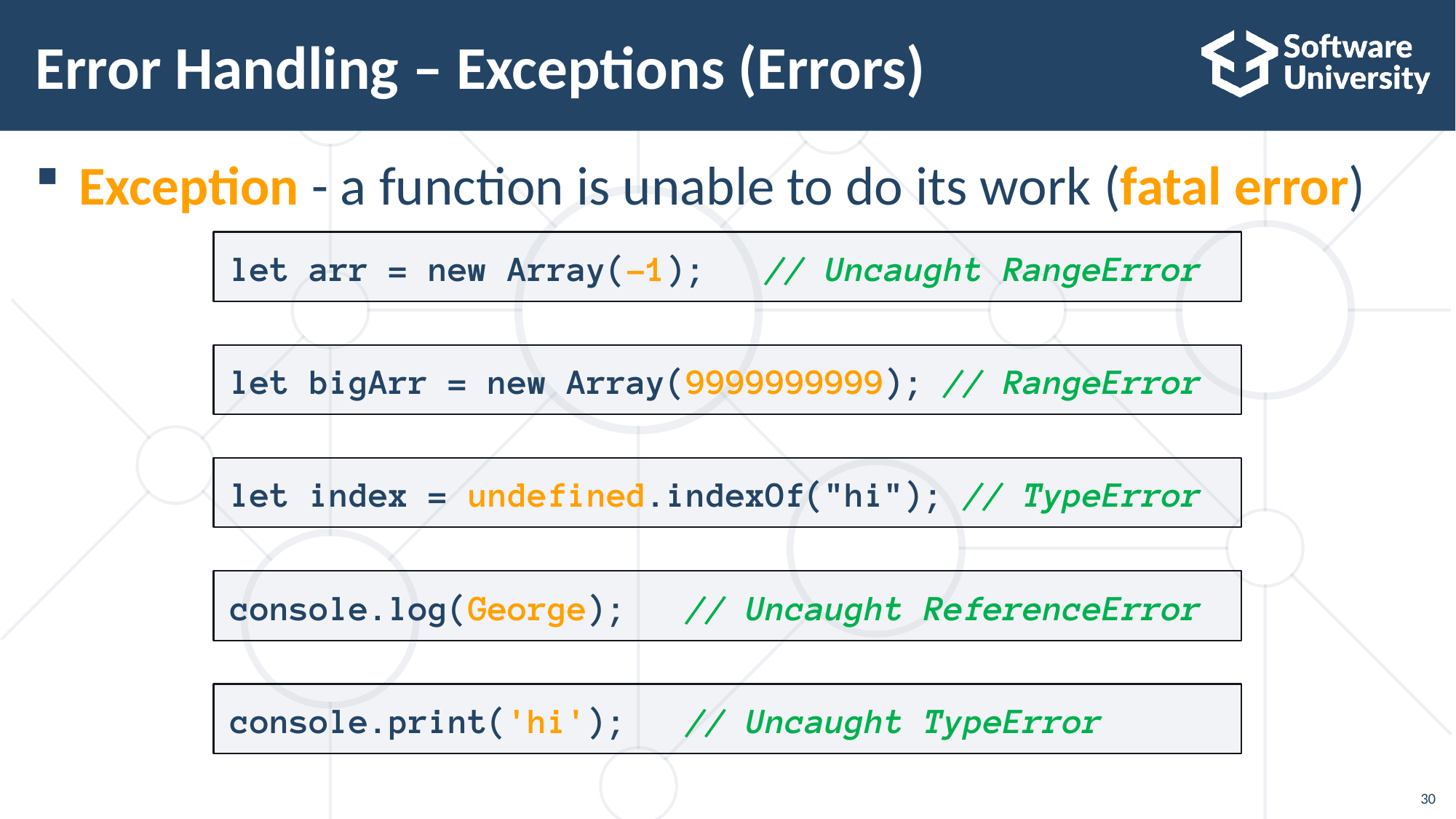

# Error Handling – Exceptions (Errors)
Exception - a function is unable to do its work (fatal error)

let arr = new Array(-1);   // Uncaught RangeError
let bigArr = new Array(9999999999); // RangeError
let index = undefined.indexOf("hi"); // TypeError
console.log(George);   // Uncaught ReferenceError
console.print('hi');   // Uncaught TypeError
30